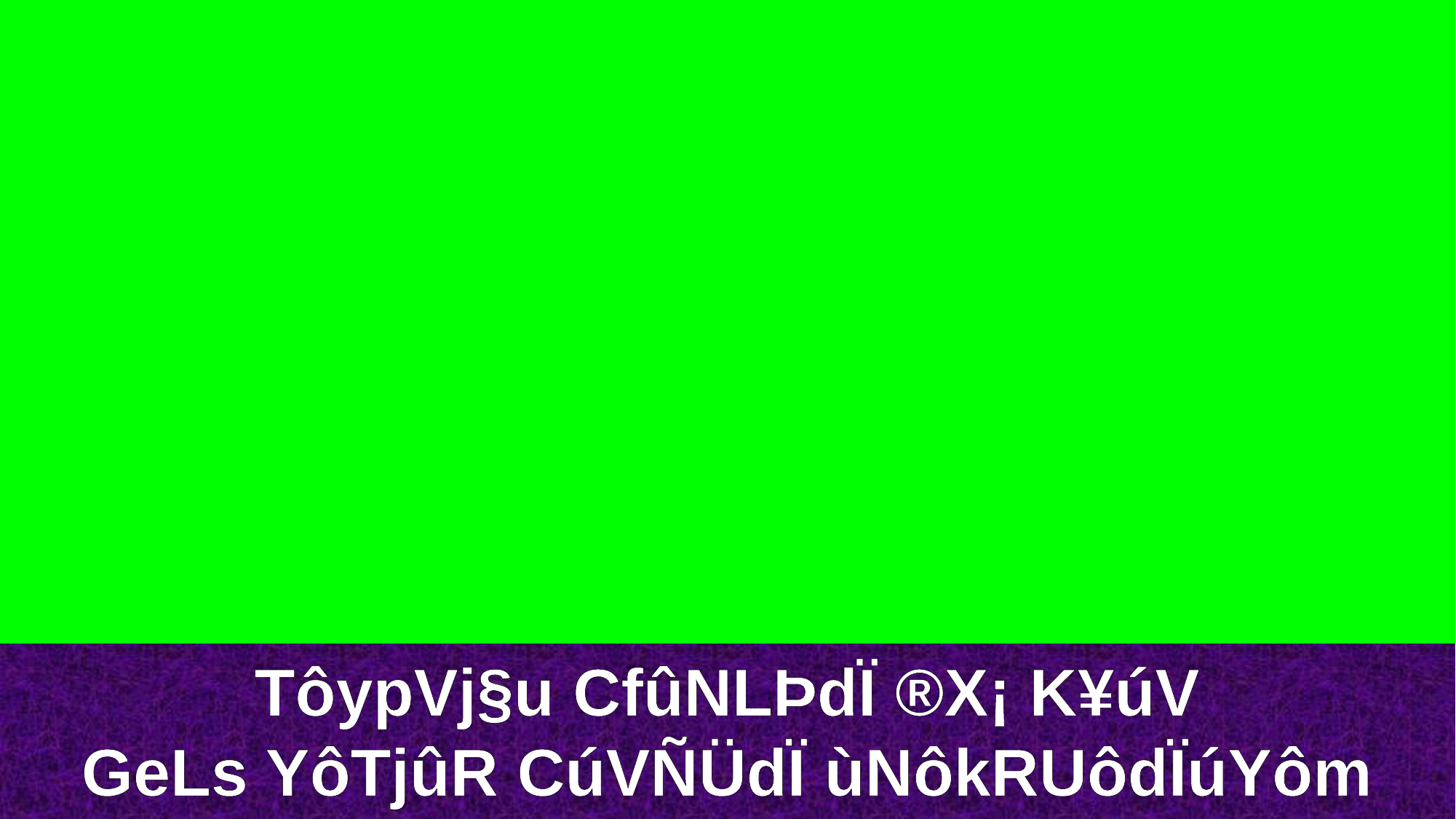

TôypVj§u CfûNLÞdÏ ®X¡ K¥úV
GeLs YôTjûR CúVÑÜdÏ ùNôkRUôdÏúYôm